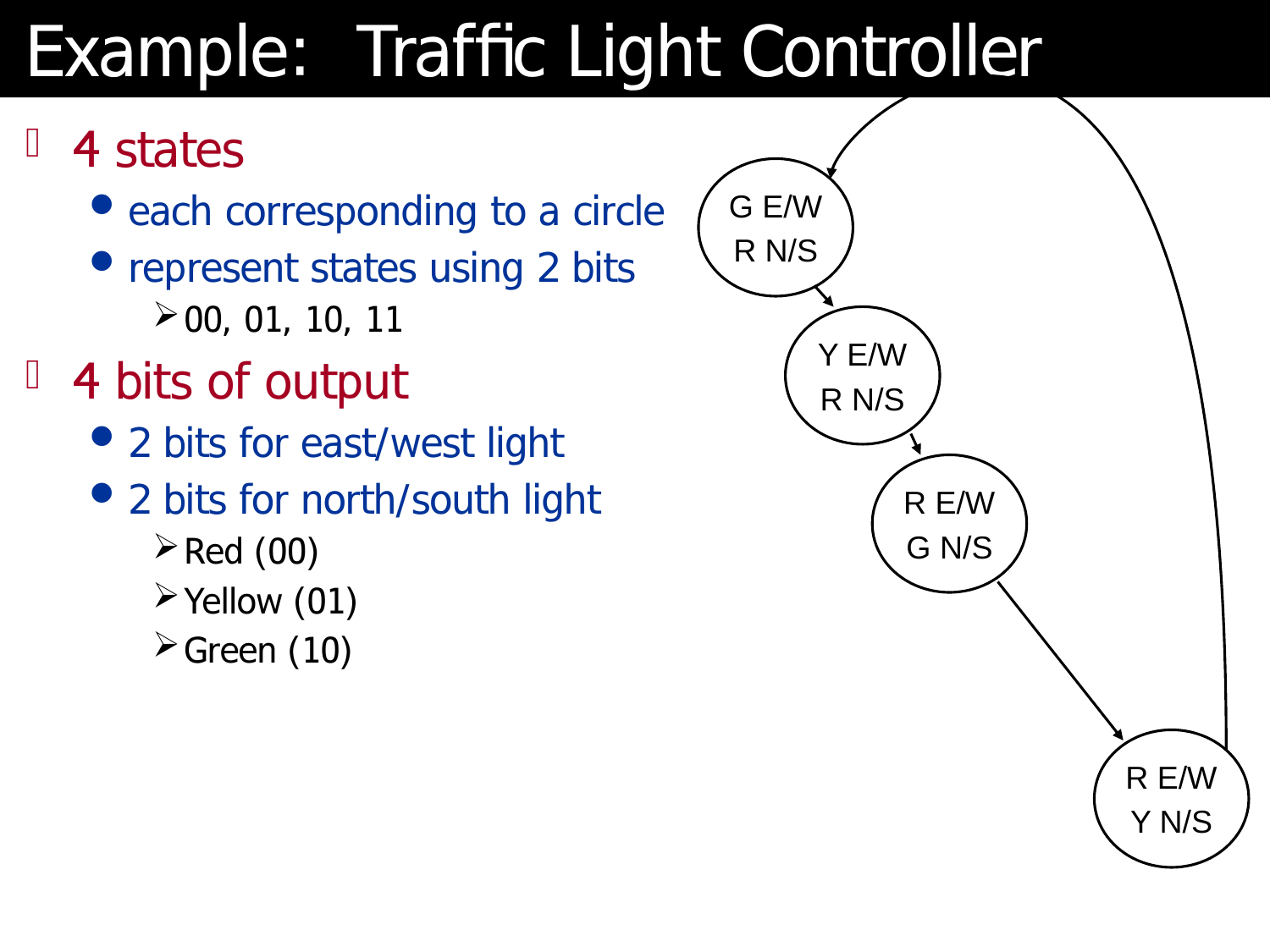

# Example:  Traffic Light Controller
4 states
each corresponding to a circle
represent states using 2 bits
00, 01, 10, 11
4 bits of output
2 bits for east/west light
2 bits for north/south light
Red (00)
Yellow (01)
Green (10)
G E/W
R N/S

Y E/W
R N/S

R E/W
G N/S

R E/W
Y N/S